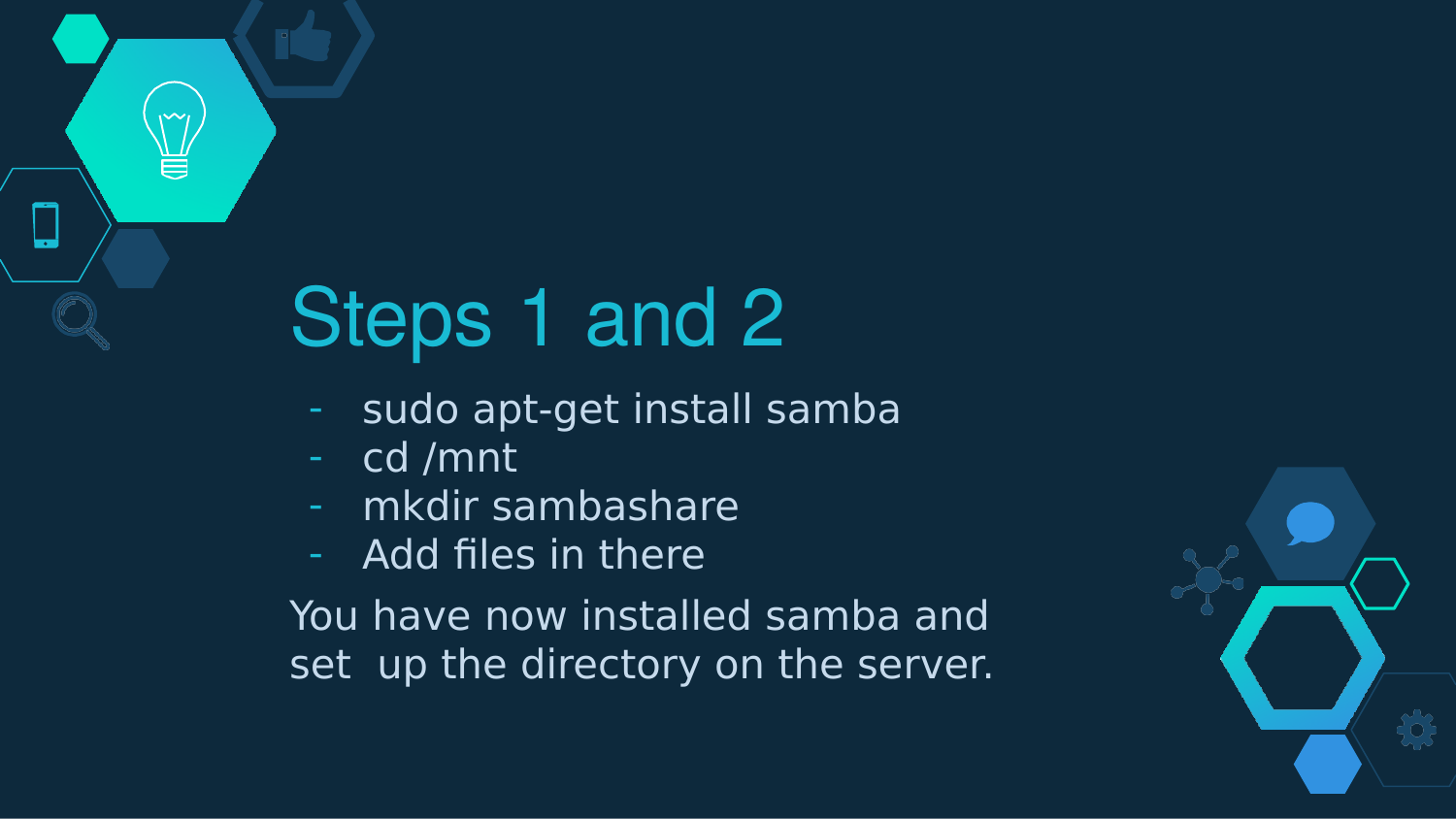

# Steps 1 and 2

sudo apt-get install samba
cd /mnt
mkdir sambashare
Add ﬁles in there
You have now installed samba and set  up the directory on the server.